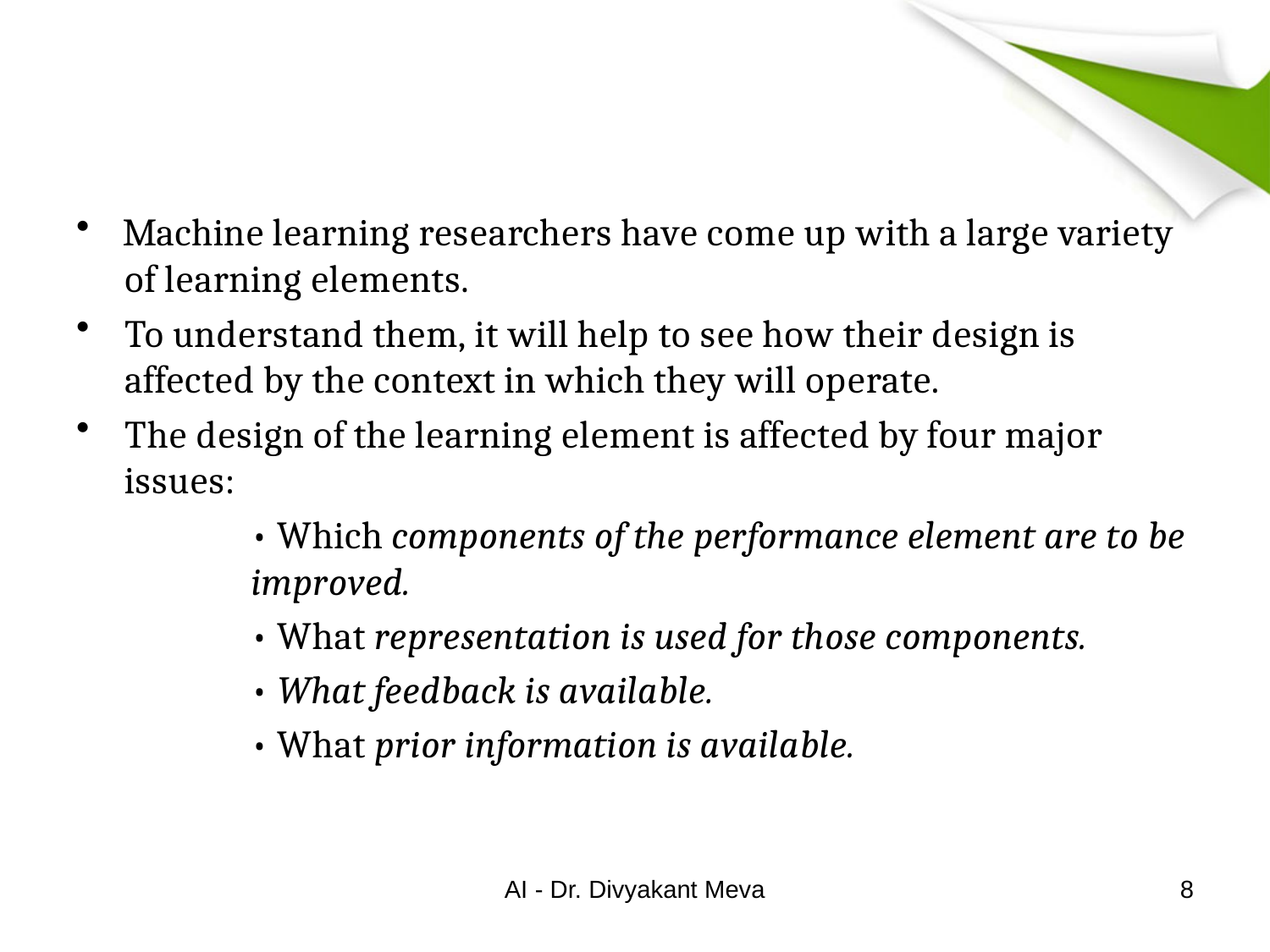

#
Machine learning researchers have come up with a large variety of learning elements.
To understand them, it will help to see how their design is affected by the context in which they will operate.
The design of the learning element is affected by four major issues:
		• Which components of the performance element are to be 	improved.
		• What representation is used for those components.
		• What feedback is available.
		• What prior information is available.
AI - Dr. Divyakant Meva
8